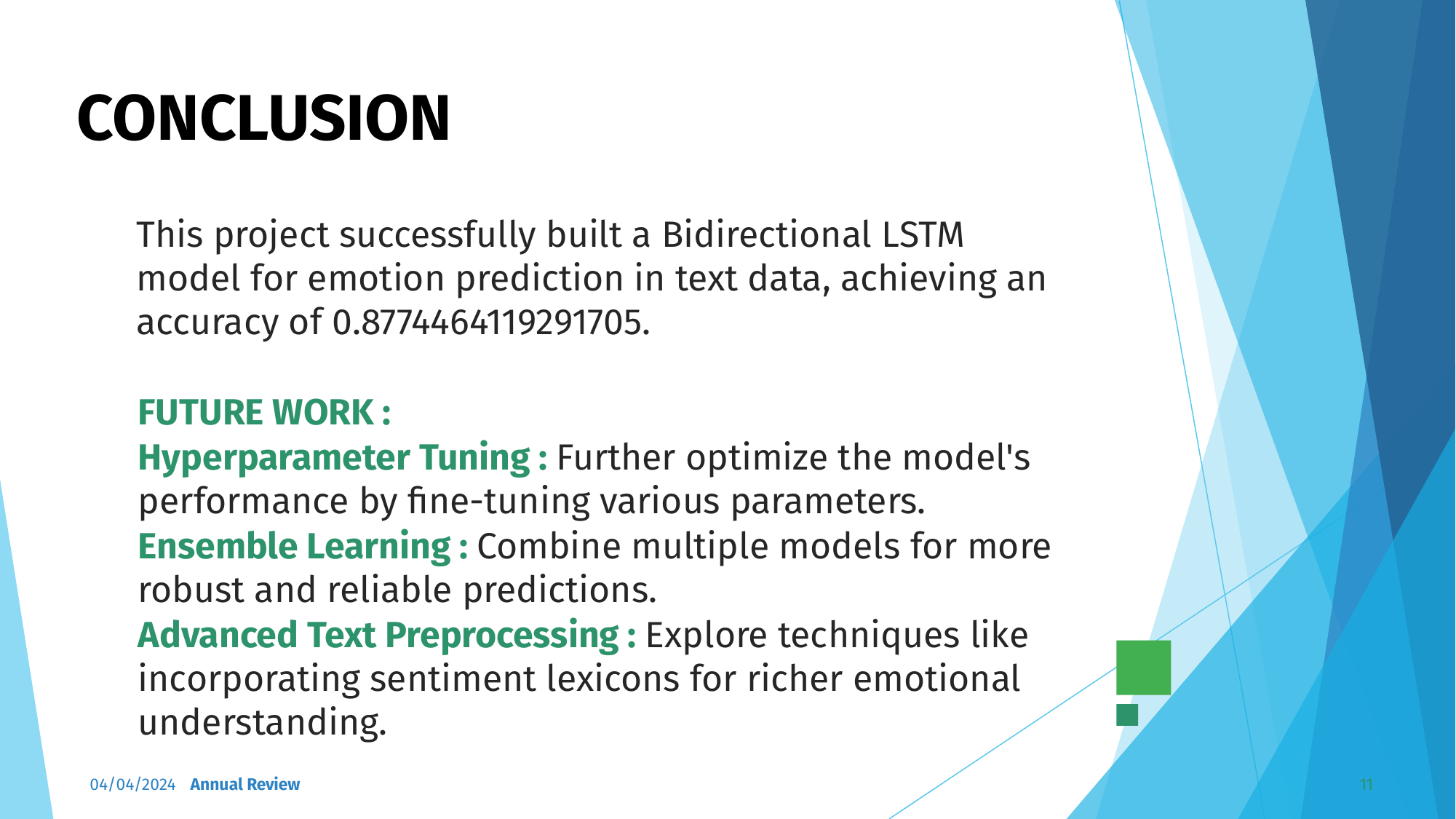

# CONCLUSION
This project successfully built a Bidirectional LSTM model for emotion prediction in text data, achieving an accuracy of 0.8774464119291705.

FUTURE WORK :
Hyperparameter Tuning : Further optimize the model's performance by fine-tuning various parameters.
Ensemble Learning : Combine multiple models for more robust and reliable predictions.
Advanced Text Preprocessing : Explore techniques like incorporating sentiment lexicons for richer emotional understanding.

04/04/2024  Annual Review
11